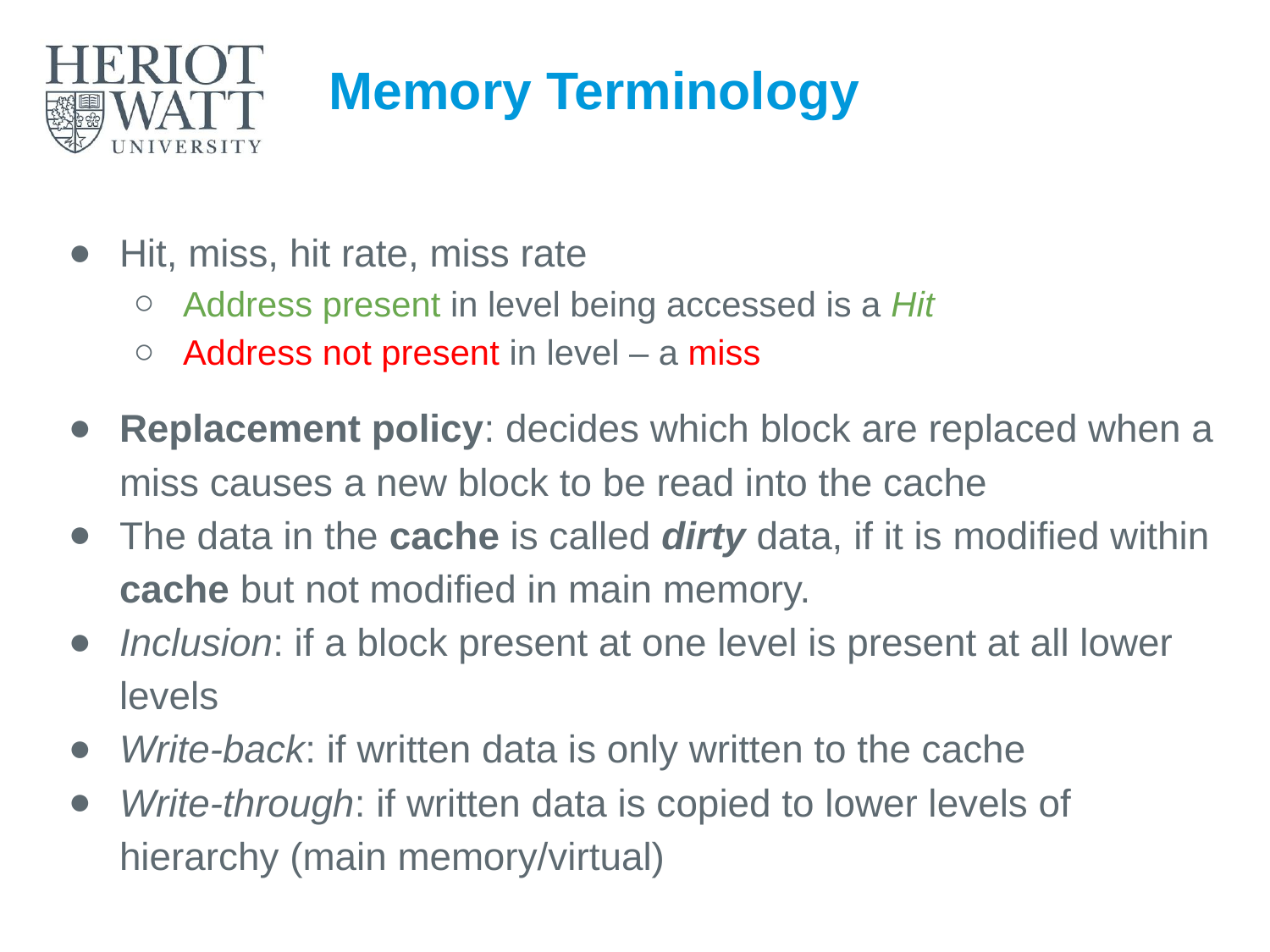

# Memory Terminology

Hit, miss, hit rate, miss rate
Address present in level being accessed is a Hit
Address not present in level – a miss
Replacement policy: decides which block are replaced when a miss causes a new block to be read into the cache
The data in the cache is called dirty data, if it is modified within cache but not modified in main memory.
Inclusion: if a block present at one level is present at all lower levels
Write-back: if written data is only written to the cache
Write-through: if written data is copied to lower levels of hierarchy (main memory/virtual)